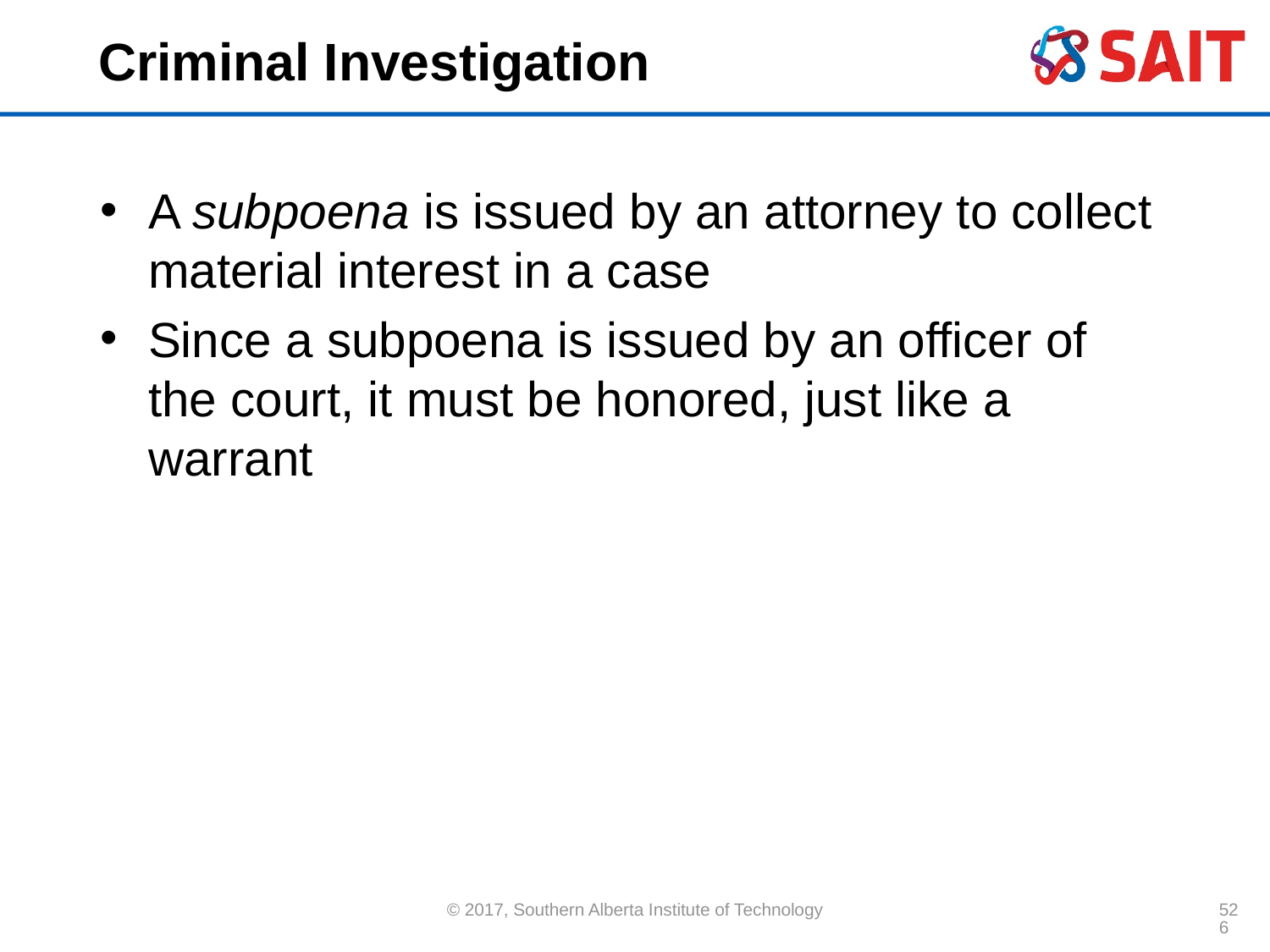

# Criminal Investigation
A subpoena is issued by an attorney to collect material interest in a case
Since a subpoena is issued by an officer of the court, it must be honored, just like a warrant